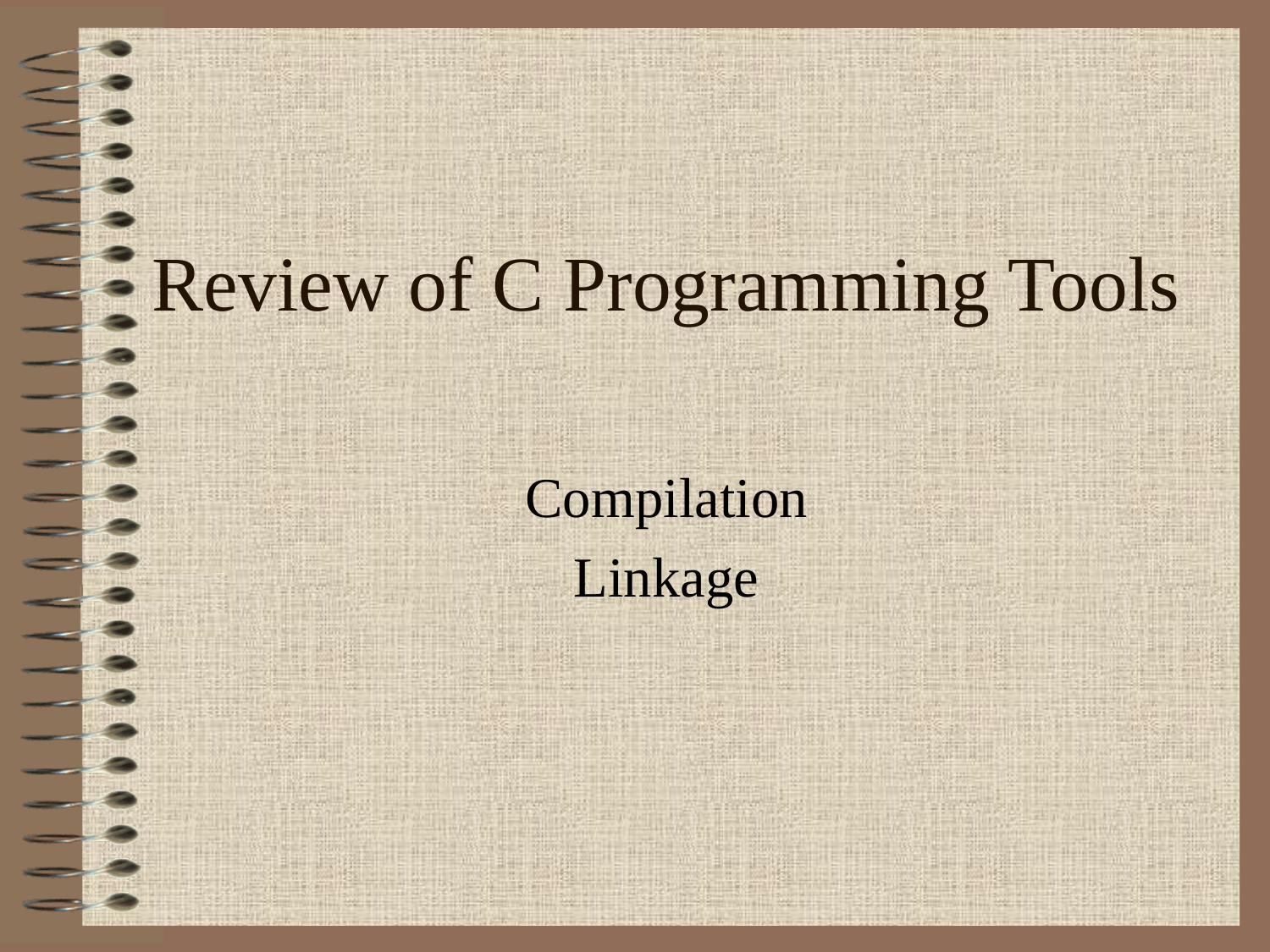

# Review of C Programming Tools
Compilation
Linkage